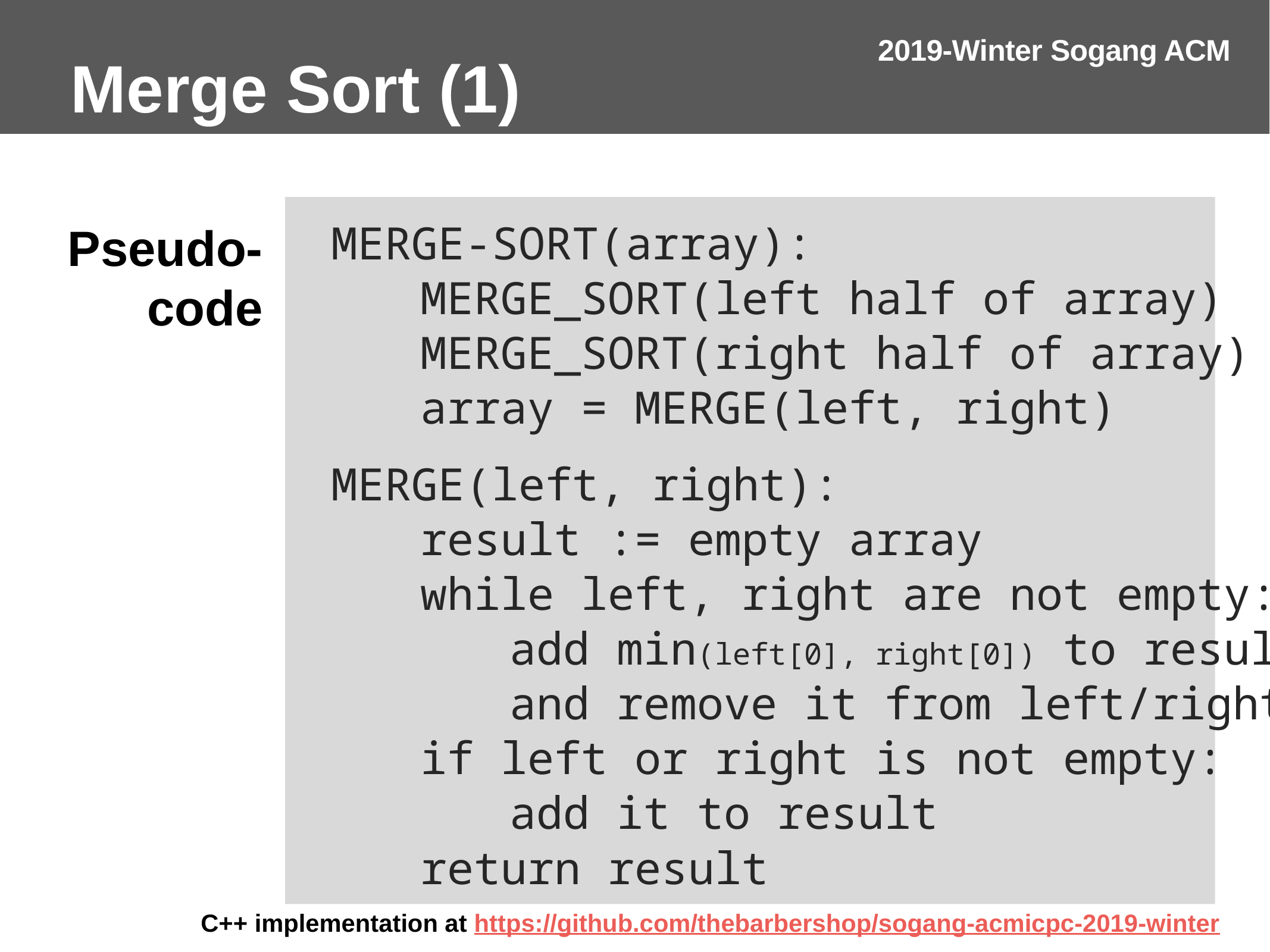

Merge Sort (1)
MERGE-SORT(array):
	MERGE_SORT(left half of array)
	MERGE_SORT(right half of array)
	array = MERGE(left, right)

MERGE(left, right):
	result := empty array
	while left, right are not empty:
		add min(left[0], right[0]) to result
		and remove it from left/right
	if left or right is not empty:
		add it to result
	return result
# Pseudo-code
C++ implementation at https://github.com/thebarbershop/sogang-acmicpc-2019-winter